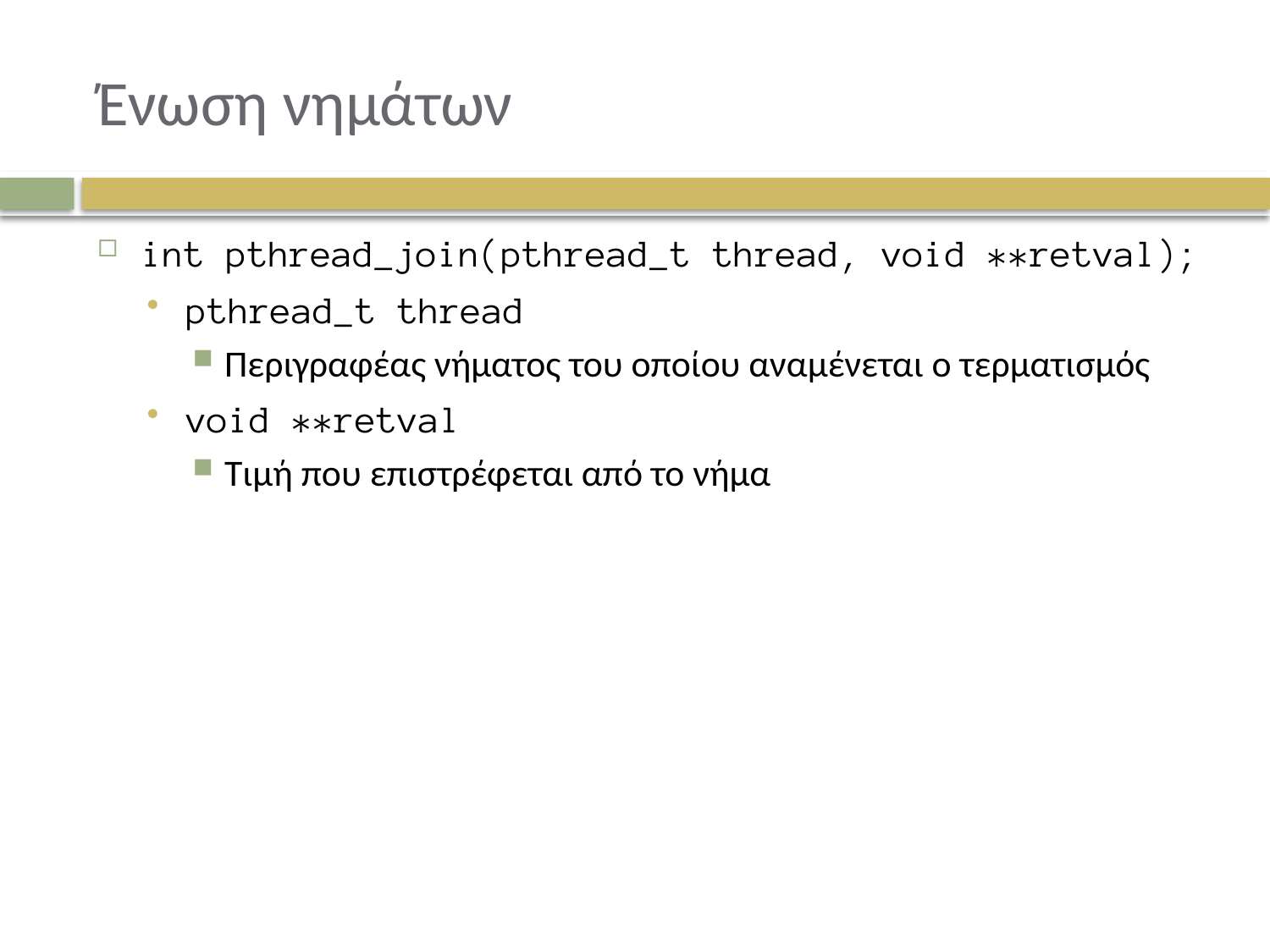

# Ένωση νημάτων
int pthread_join(pthread_t thread, void **retval);
pthread_t thread
Περιγραφέας νήματος του οποίου αναμένεται ο τερματισμός
void **retval
Τιμή που επιστρέφεται από το νήμα